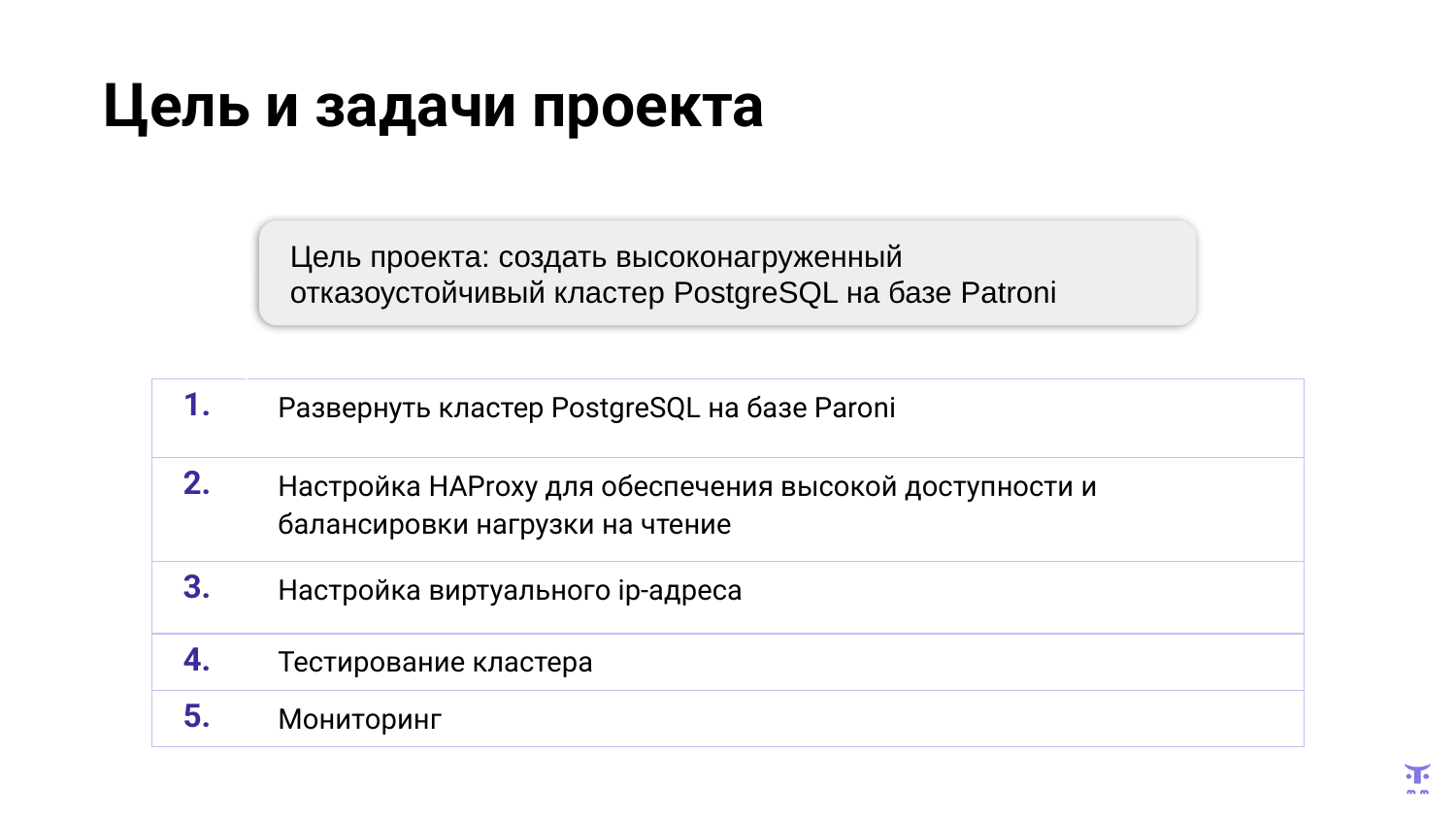

Цель и задачи проекта
Цель проекта: создать высоконагруженный отказоустойчивый кластер PostgreSQL на базе Patroni
| 1. | Развернуть кластер PostgreSQL на базе Paroni |
| --- | --- |
| 2. | Настройка HAProxy для обеспечения высокой доступности и балансировки нагрузки на чтение |
| 3. | Настройка виртуального ip-адреса |
| 4. | Тестирование кластера |
| 5. | Мониторинг |